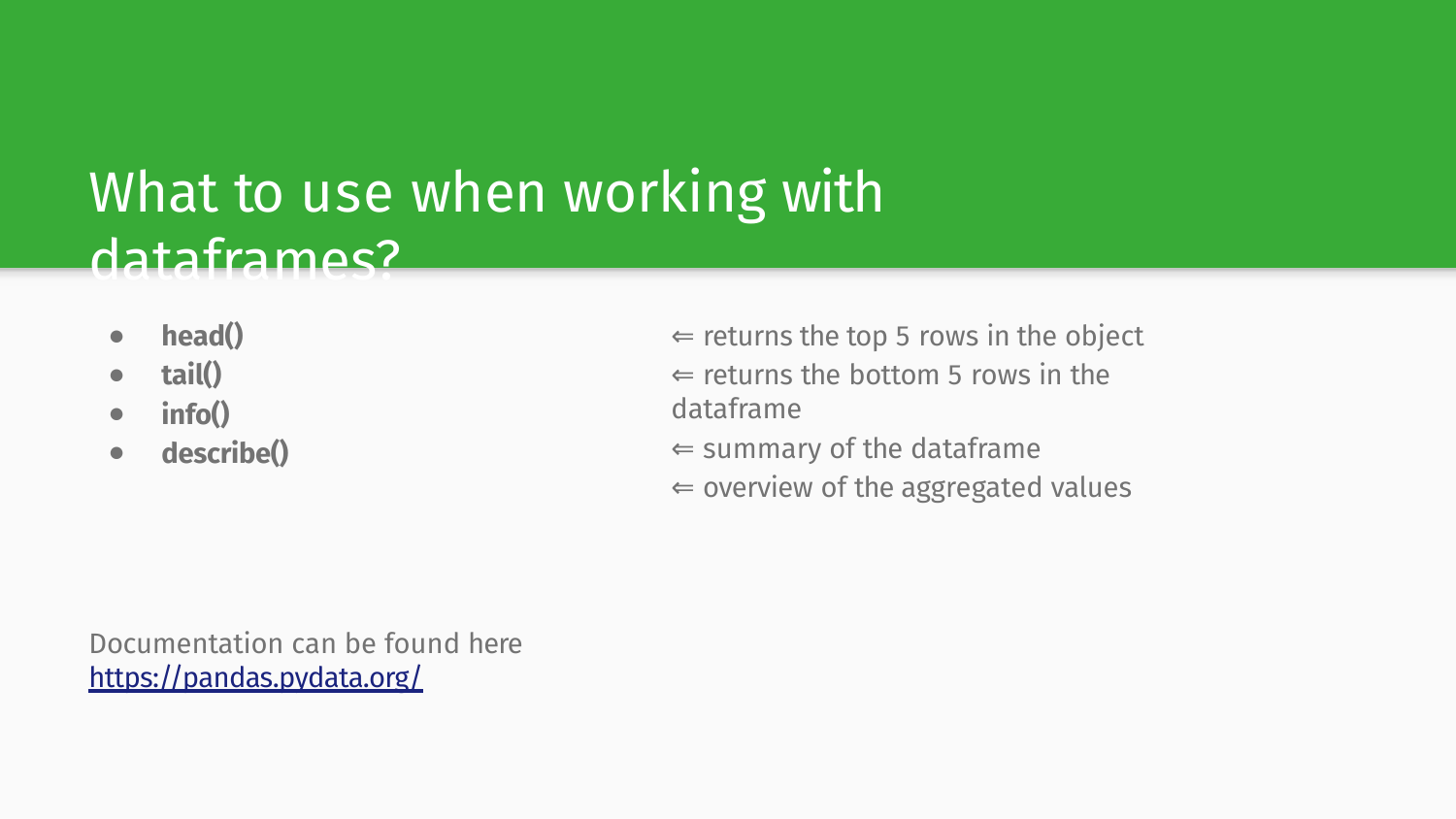

# What to use when working with dataframes?
head()
tail()
info()
describe()
⇐ returns the top 5 rows in the object
⇐ returns the bottom 5 rows in the dataframe
⇐ summary of the dataframe
⇐ overview of the aggregated values
Documentation can be found here https://pandas.pydata.org/